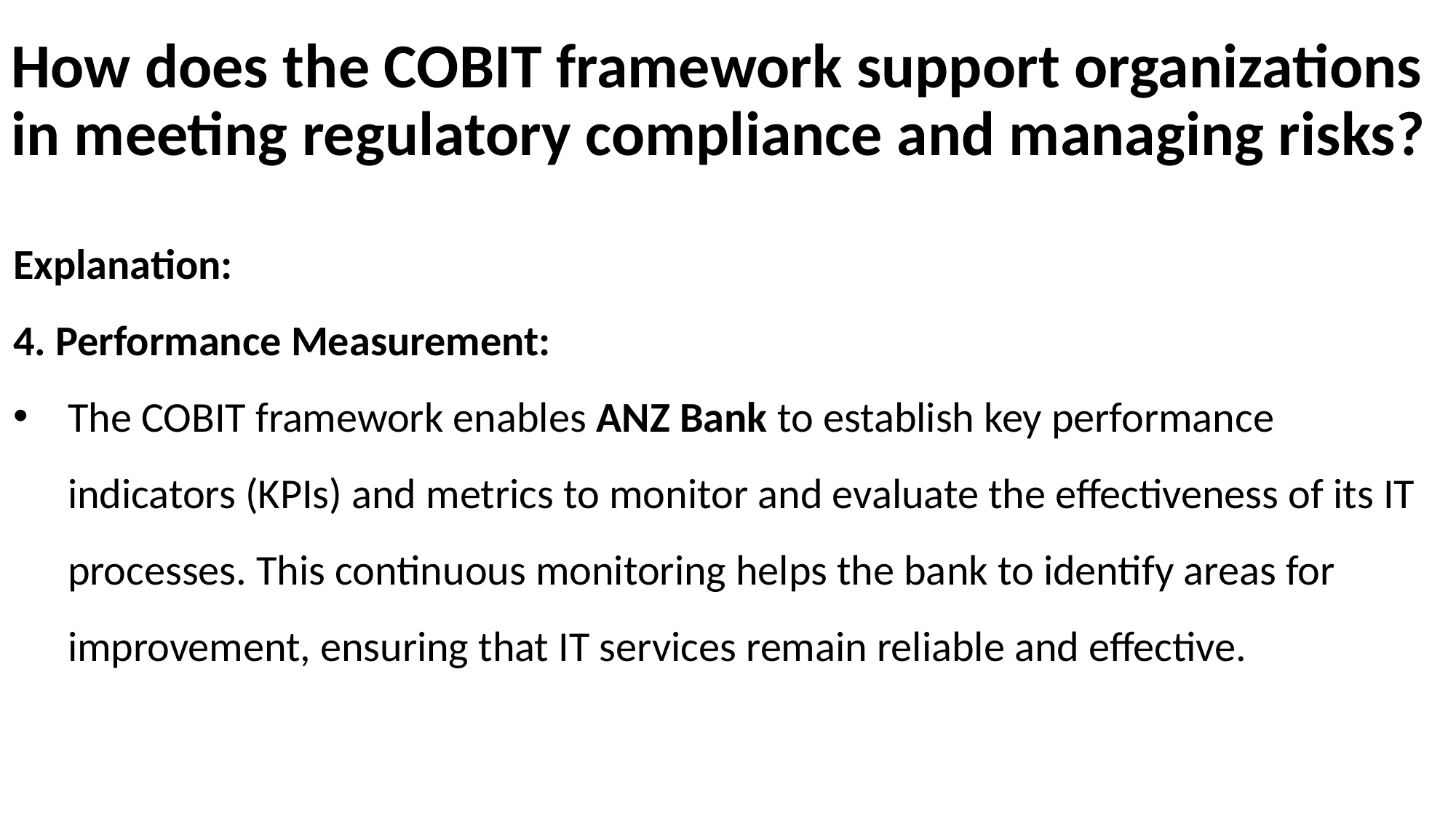

# How does the COBIT framework support organizations in meeting regulatory compliance and managing risks?
Explanation:
4. Performance Measurement:
The COBIT framework enables ANZ Bank to establish key performance indicators (KPIs) and metrics to monitor and evaluate the effectiveness of its IT processes. This continuous monitoring helps the bank to identify areas for improvement, ensuring that IT services remain reliable and effective.